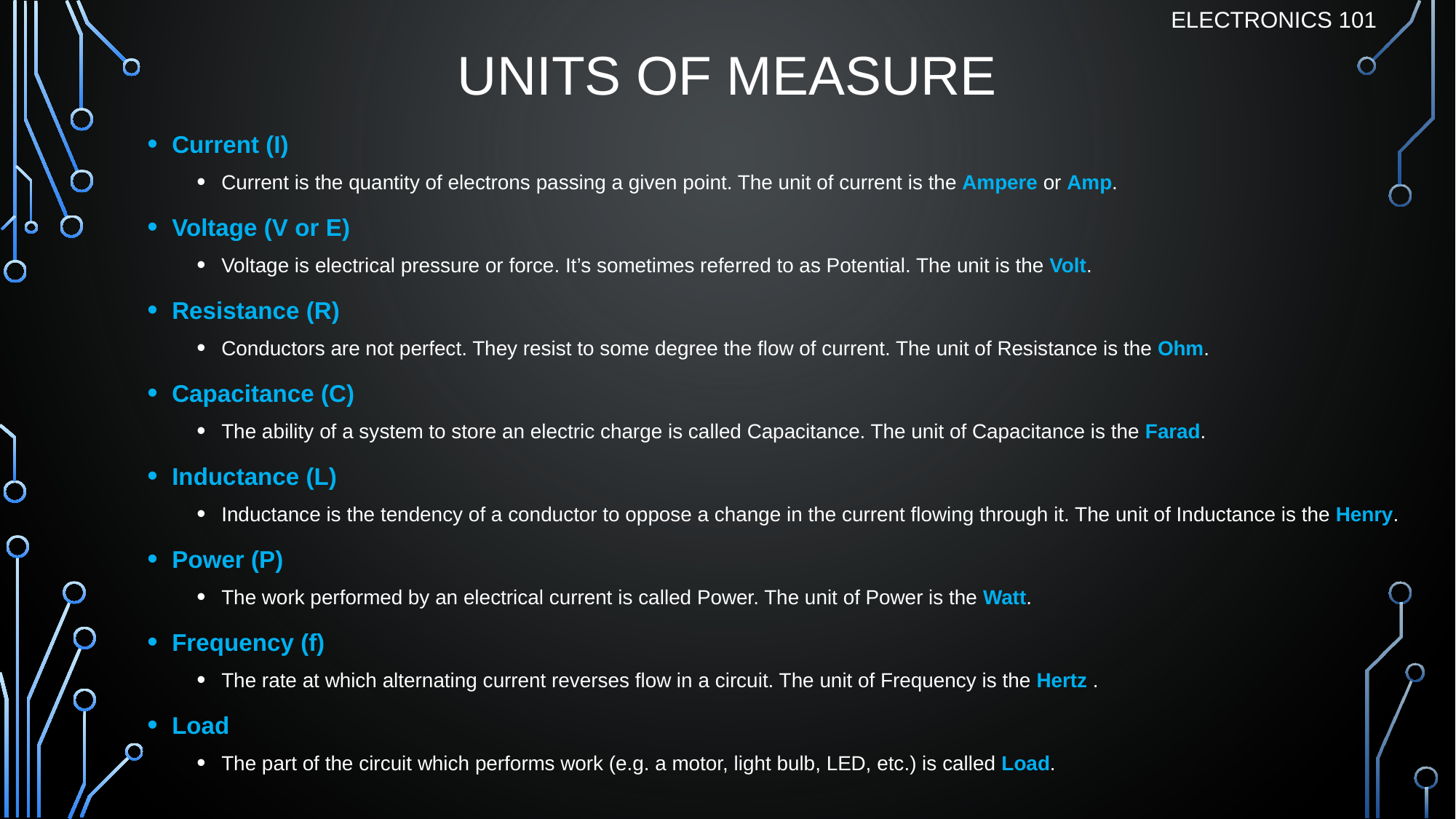

ELECTRONICS 101
# Units of Measure
Current (I)
Current is the quantity of electrons passing a given point. The unit of current is the Ampere or Amp.
Voltage (V or E)
Voltage is electrical pressure or force. It’s sometimes referred to as Potential. The unit is the Volt.
Resistance (R)
Conductors are not perfect. They resist to some degree the flow of current. The unit of Resistance is the Ohm.
Capacitance (C)
The ability of a system to store an electric charge is called Capacitance. The unit of Capacitance is the Farad.
Inductance (L)
Inductance is the tendency of a conductor to oppose a change in the current flowing through it. The unit of Inductance is the Henry.
Power (P)
The work performed by an electrical current is called Power. The unit of Power is the Watt.
Frequency (f)
The rate at which alternating current reverses flow in a circuit. The unit of Frequency is the Hertz .
Load
The part of the circuit which performs work (e.g. a motor, light bulb, LED, etc.) is called Load.